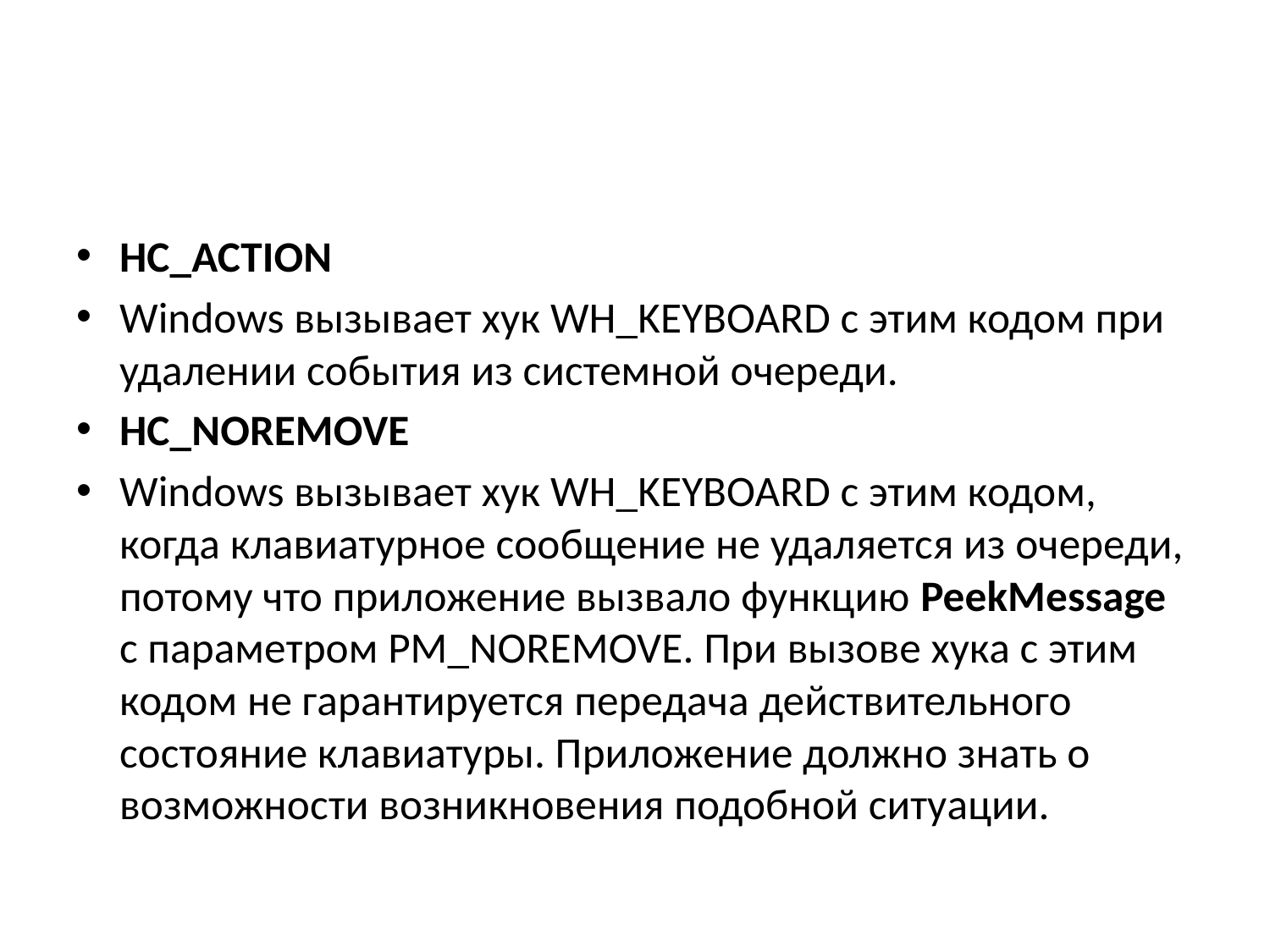

#
HC_ACTION
Windows вызывает хук WH_KEYBOARD с этим кодом при удалении события из системной очереди.
HC_NOREMOVE
Windows вызывает хук WH_KEYBOARD с этим кодом, когда клавиатурное сообщение не удаляется из очереди, потому что приложение вызвало функцию PeekMessage с параметром PM_NOREMOVE. При вызове хука с этим кодом не гарантируется передача действительного состояние клавиатуры. Приложение должно знать о возможности возникновения подобной ситуации.